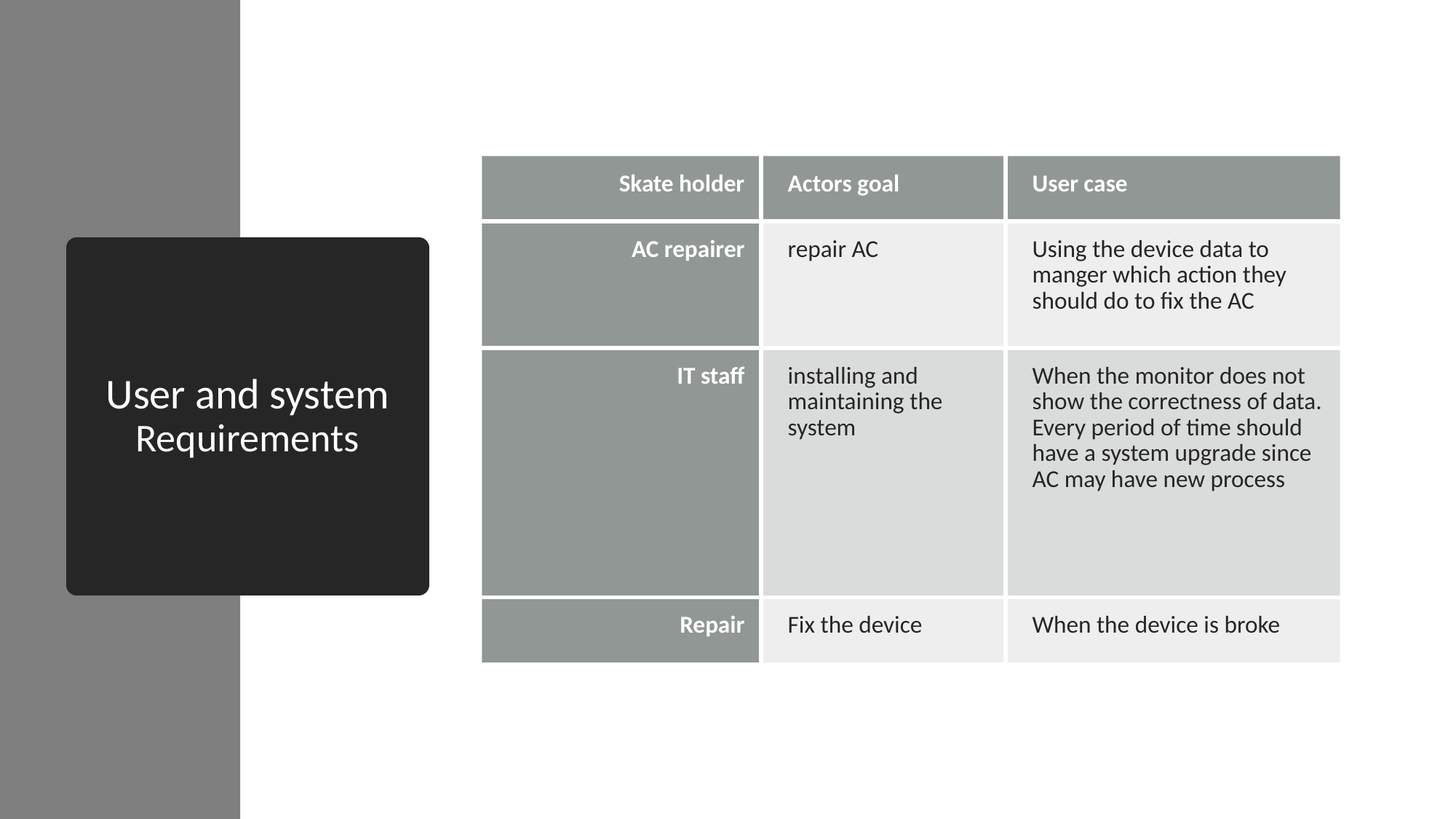

| Skate holder | Actors goal | User case |
| --- | --- | --- |
| AC repairer | repair AC | Using the device data to manger which action they should do to fix the AC |
| IT staff | installing and maintaining the system | When the monitor does not show the correctness of data. Every period of time should have a system upgrade since AC may have new process |
| Repair | Fix the device | When the device is broke |
# User and system Requirements